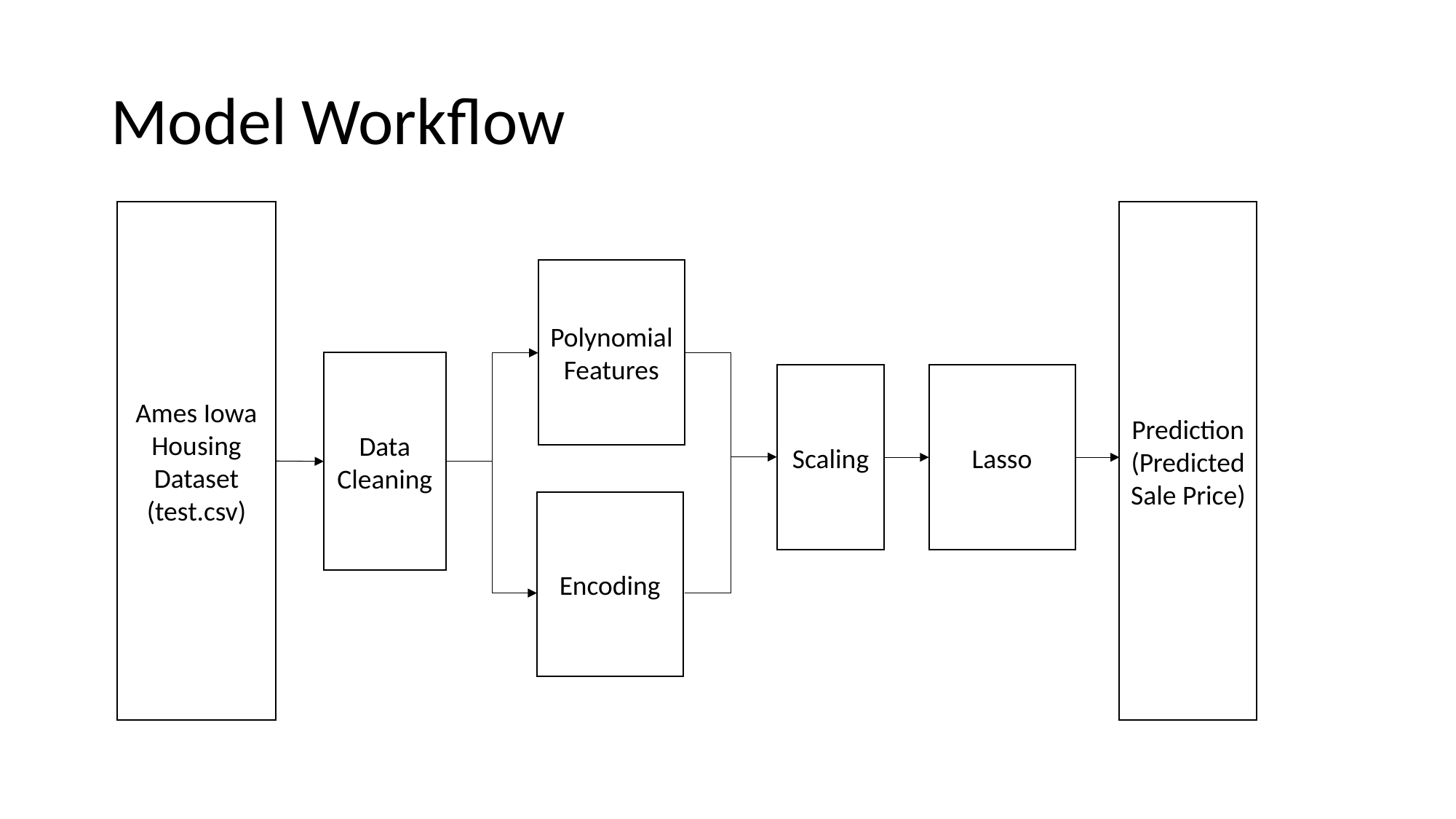

# Model Workflow
Prediction
(Predicted Sale Price)
Ames Iowa Housing Dataset (test.csv)
Polynomial Features
Data Cleaning
Scaling
Lasso
Encoding